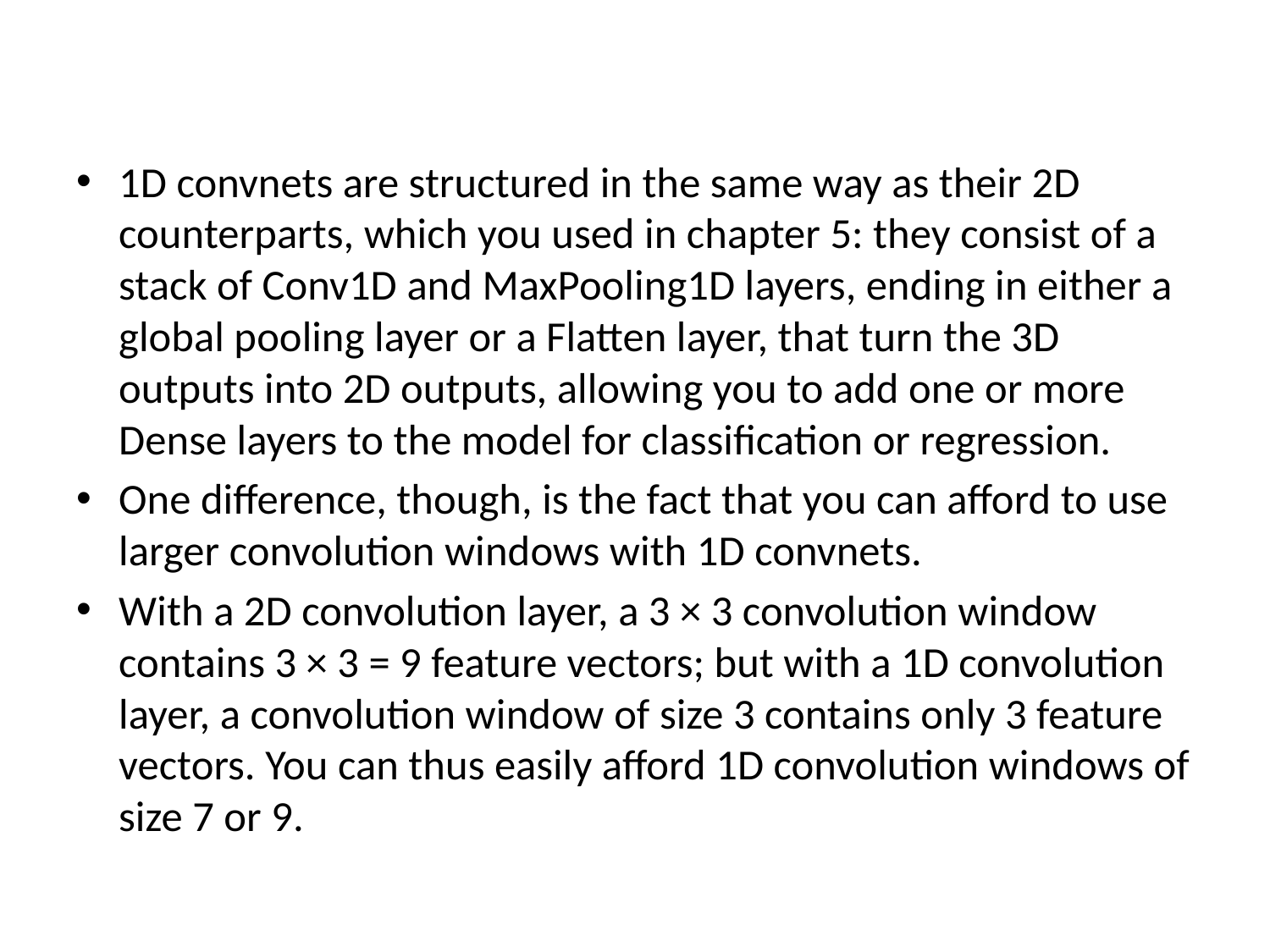

#
1D convnets are structured in the same way as their 2D counterparts, which you used in chapter 5: they consist of a stack of Conv1D and MaxPooling1D layers, ending in either a global pooling layer or a Flatten layer, that turn the 3D outputs into 2D outputs, allowing you to add one or more Dense layers to the model for classification or regression.
One difference, though, is the fact that you can afford to use larger convolution windows with 1D convnets.
With a 2D convolution layer, a 3 × 3 convolution window contains 3 × 3 = 9 feature vectors; but with a 1D convolution layer, a convolution window of size 3 contains only 3 feature vectors. You can thus easily afford 1D convolution windows of size 7 or 9.